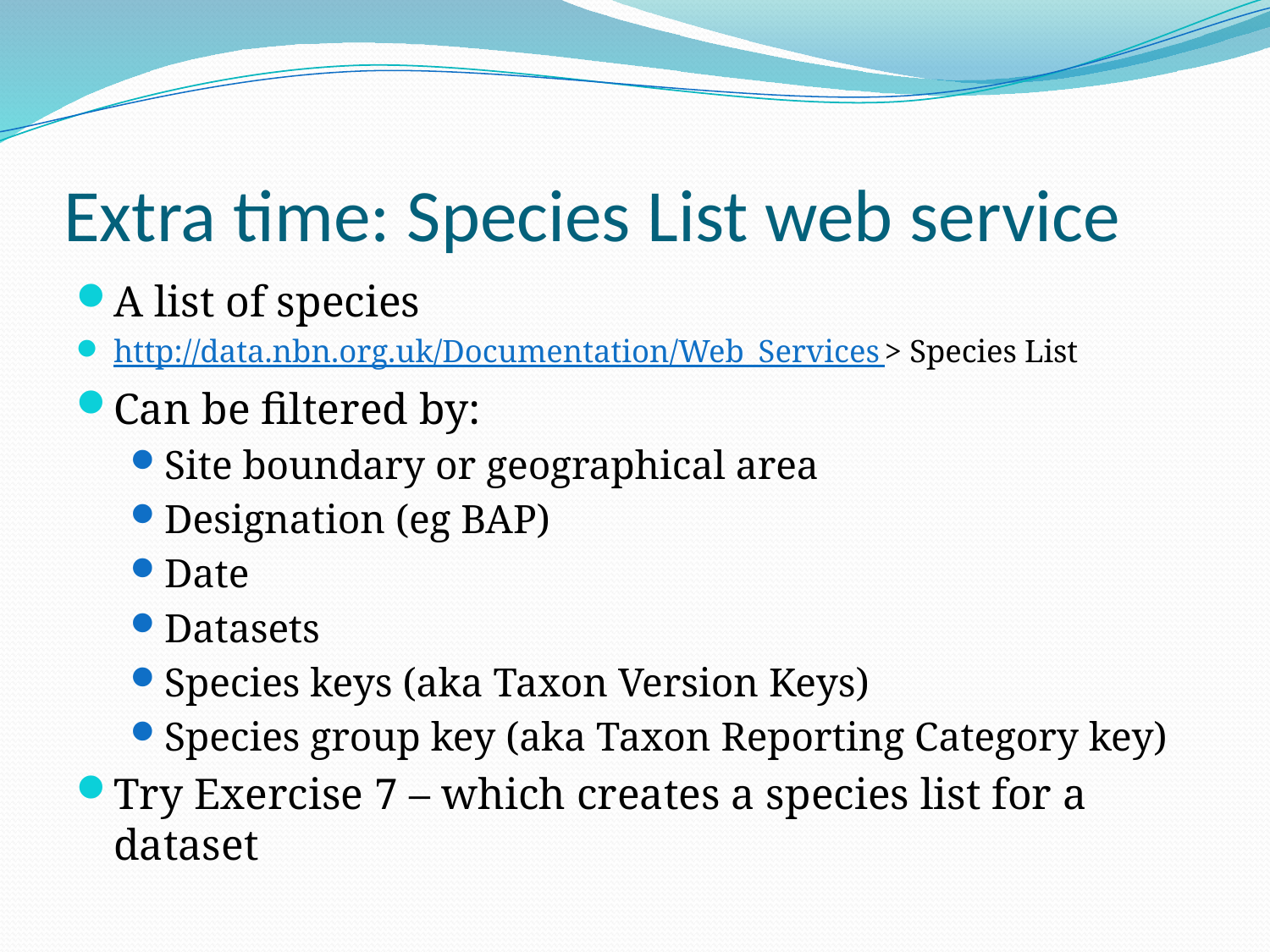

# Extra time: Species List web service
A list of species
http://data.nbn.org.uk/Documentation/Web_Services > Species List
Can be filtered by:
Site boundary or geographical area
Designation (eg BAP)
Date
Datasets
Species keys (aka Taxon Version Keys)
Species group key (aka Taxon Reporting Category key)
Try Exercise 7 – which creates a species list for a dataset